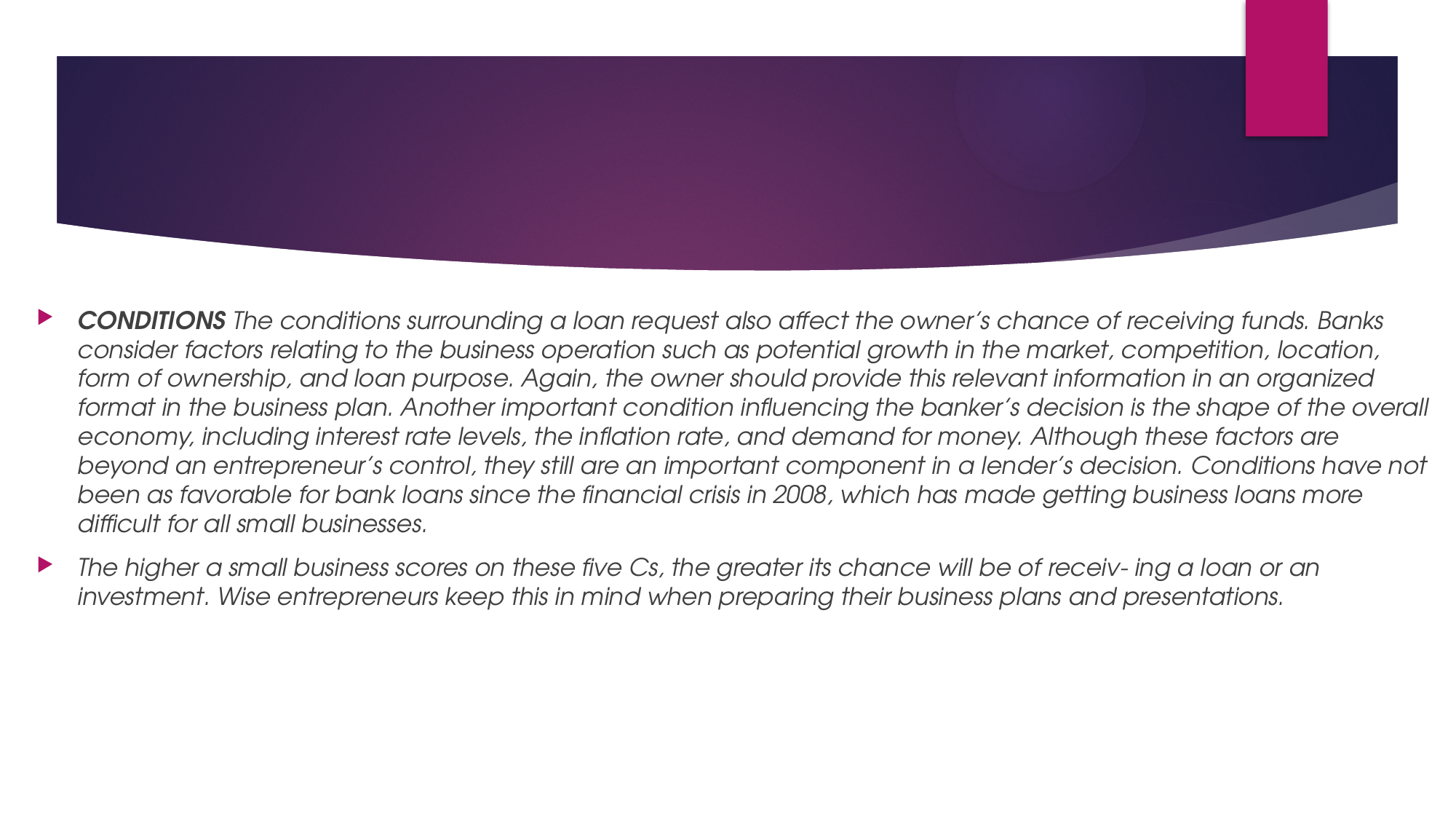

#
CONDITIONS The conditions surrounding a loan request also affect the owner’s chance of receiving funds. Banks consider factors relating to the business operation such as potential growth in the market, competition, location, form of ownership, and loan purpose. Again, the owner should provide this relevant information in an organized format in the business plan. Another important condition influencing the banker’s decision is the shape of the overall economy, including interest rate levels, the inflation rate, and demand for money. Although these factors are beyond an entrepreneur’s control, they still are an important component in a lender’s decision. Conditions have not been as favorable for bank loans since the financial crisis in 2008, which has made getting business loans more difficult for all small businesses.
The higher a small business scores on these five Cs, the greater its chance will be of receiv- ing a loan or an investment. Wise entrepreneurs keep this in mind when preparing their business plans and presentations.